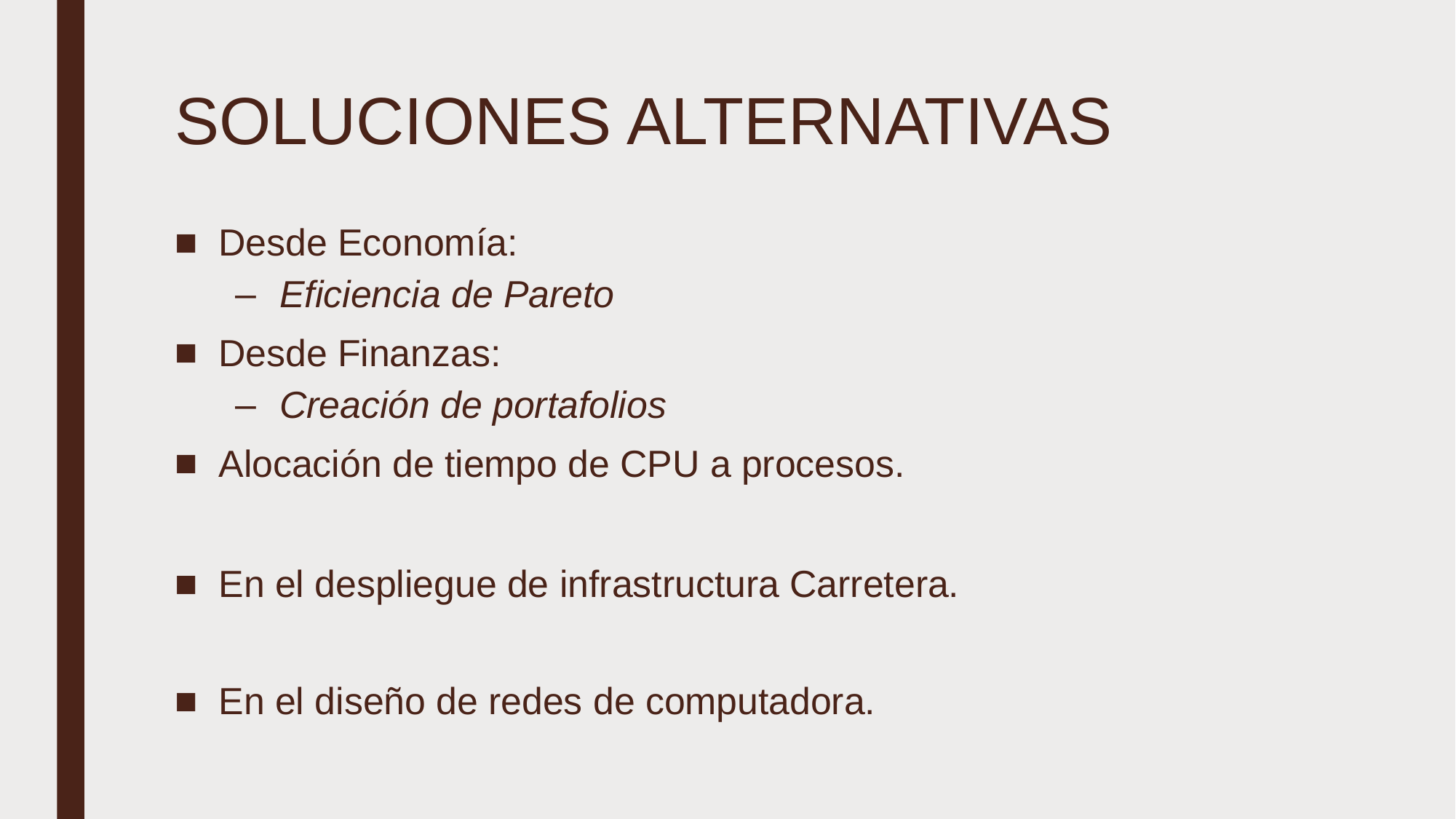

# SOLUCIONES ALTERNATIVAS
Desde Economía:
Eficiencia de Pareto
Desde Finanzas:
Creación de portafolios
Alocación de tiempo de CPU a procesos.

En el despliegue de infrastructura Carretera.

En el diseño de redes de computadora.